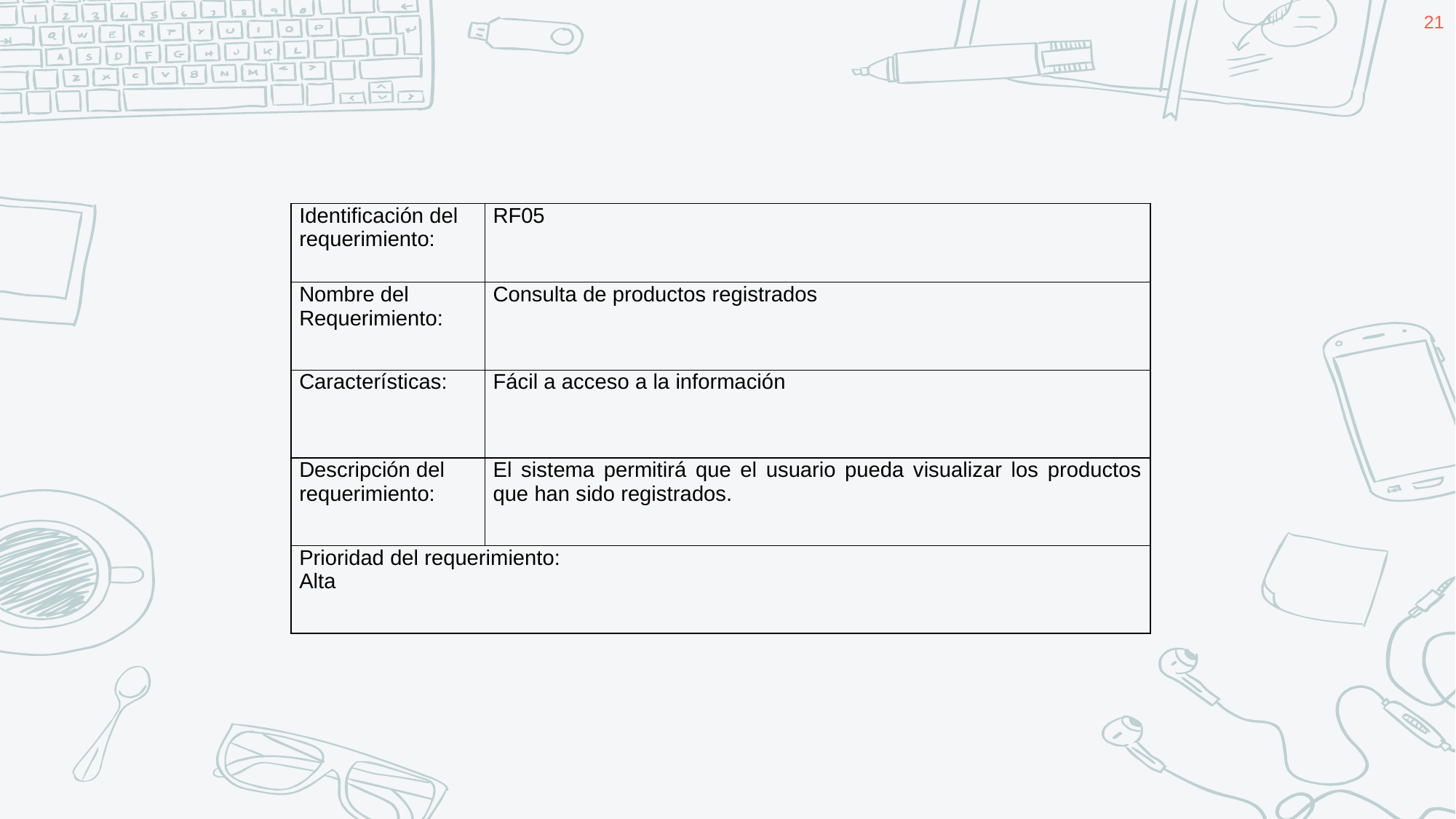

21
| Identificación del requerimiento: | RF05 |
| --- | --- |
| Nombre del Requerimiento: | Consulta de productos registrados |
| Características: | Fácil a acceso a la información |
| Descripción del requerimiento: | El sistema permitirá que el usuario pueda visualizar los productos que han sido registrados. |
| Prioridad del requerimiento: Alta |  |